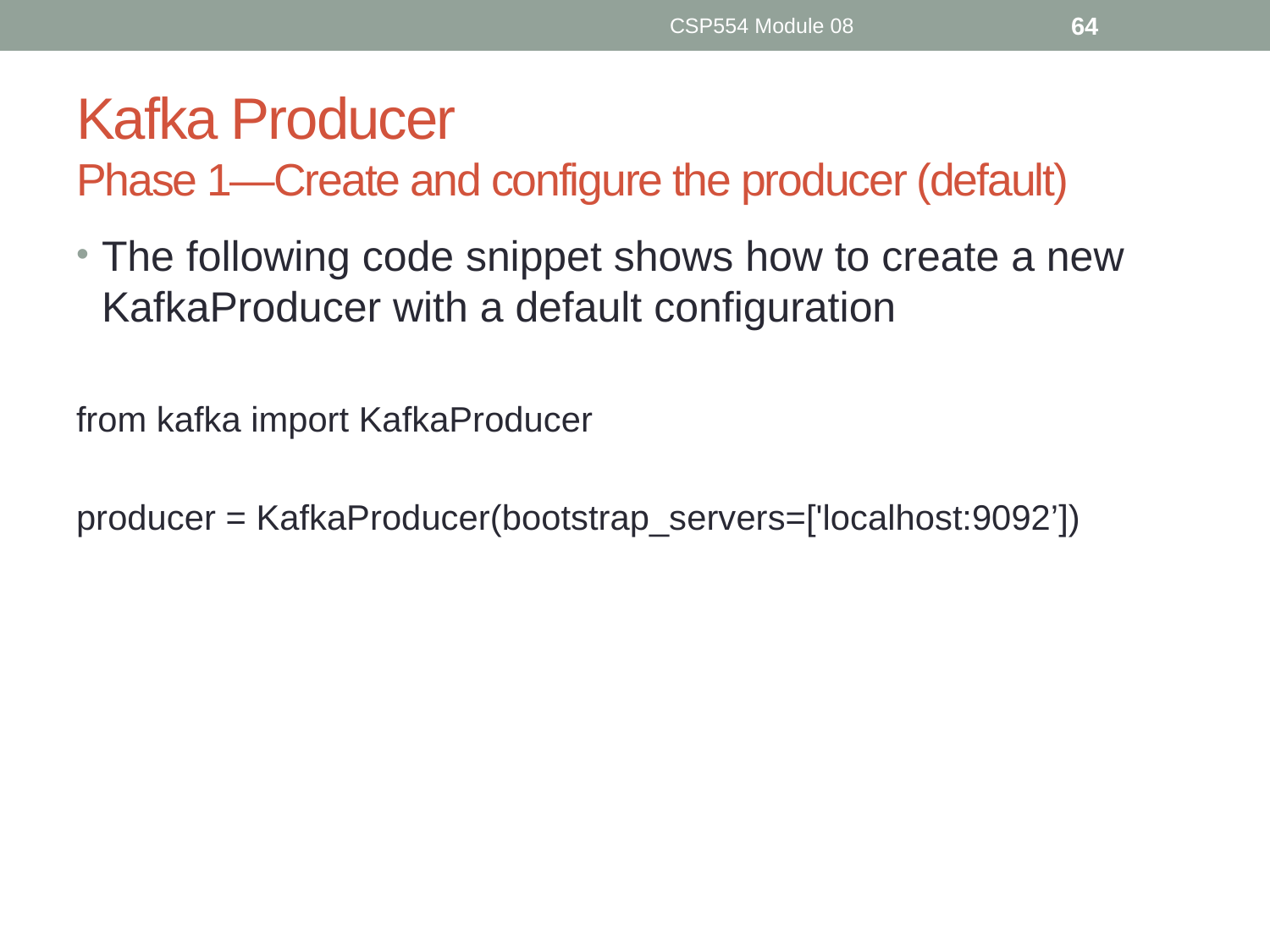

CSP554 Module 08
64
# Kafka Producer Phase 1—Create and configure the producer (default)
The following code snippet shows how to create a new KafkaProducer with a default configuration

from kafka import KafkaProducer

producer = KafkaProducer(bootstrap_servers=['localhost:9092’])